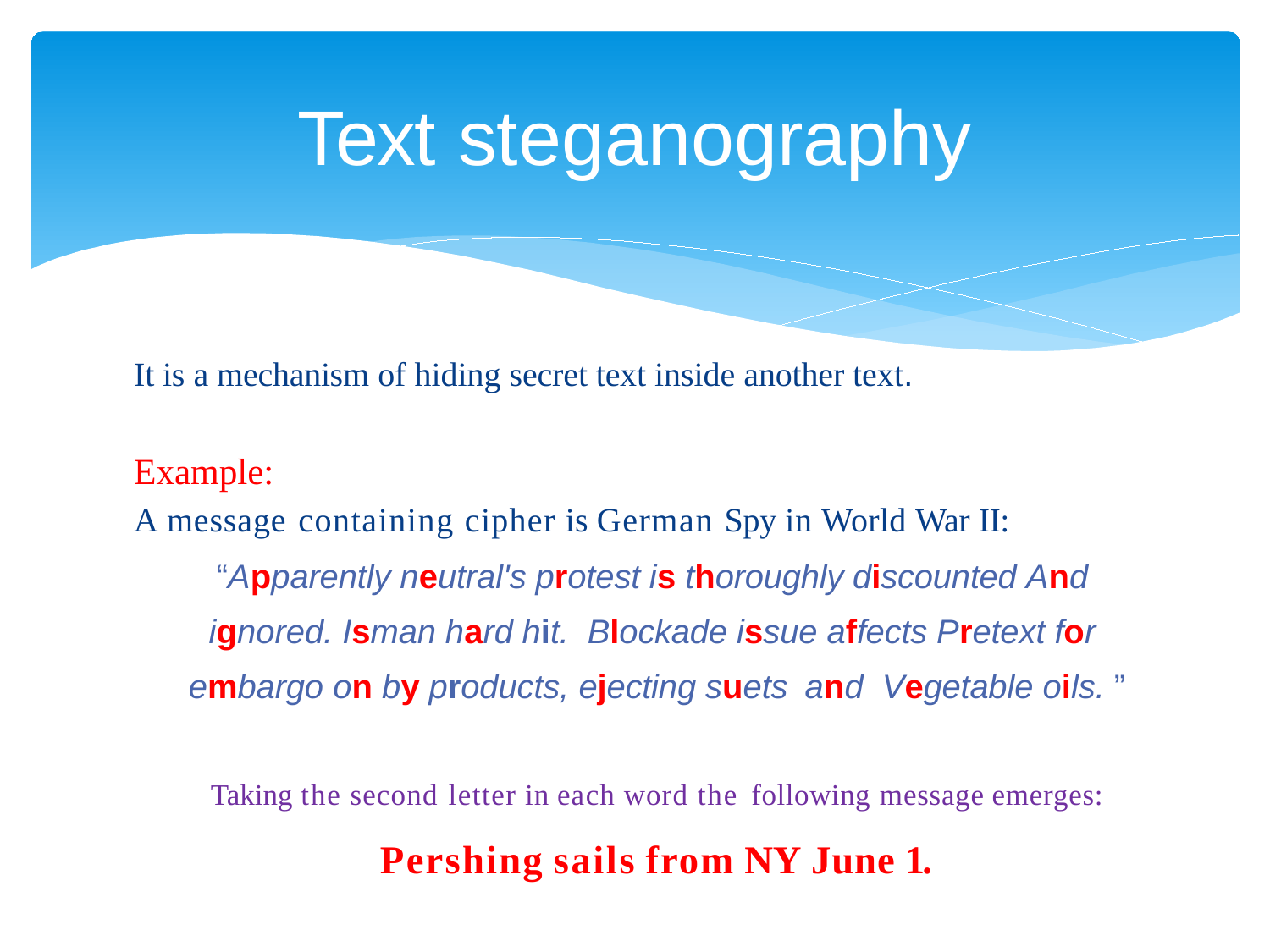

# Text steganography
It is a mechanism of hiding secret text inside another text.

Example:
A message containing cipher is German Spy in World War II:
“Apparently neutral's protest is thoroughly discounted And
ignored. Isman hard hit.  Blockade issue affects Pretext for
embargo on by products, ejecting suets and  Vegetable oils. ”

Taking the second letter in each word the following message emerges:
Pershing sails from NY June 1.